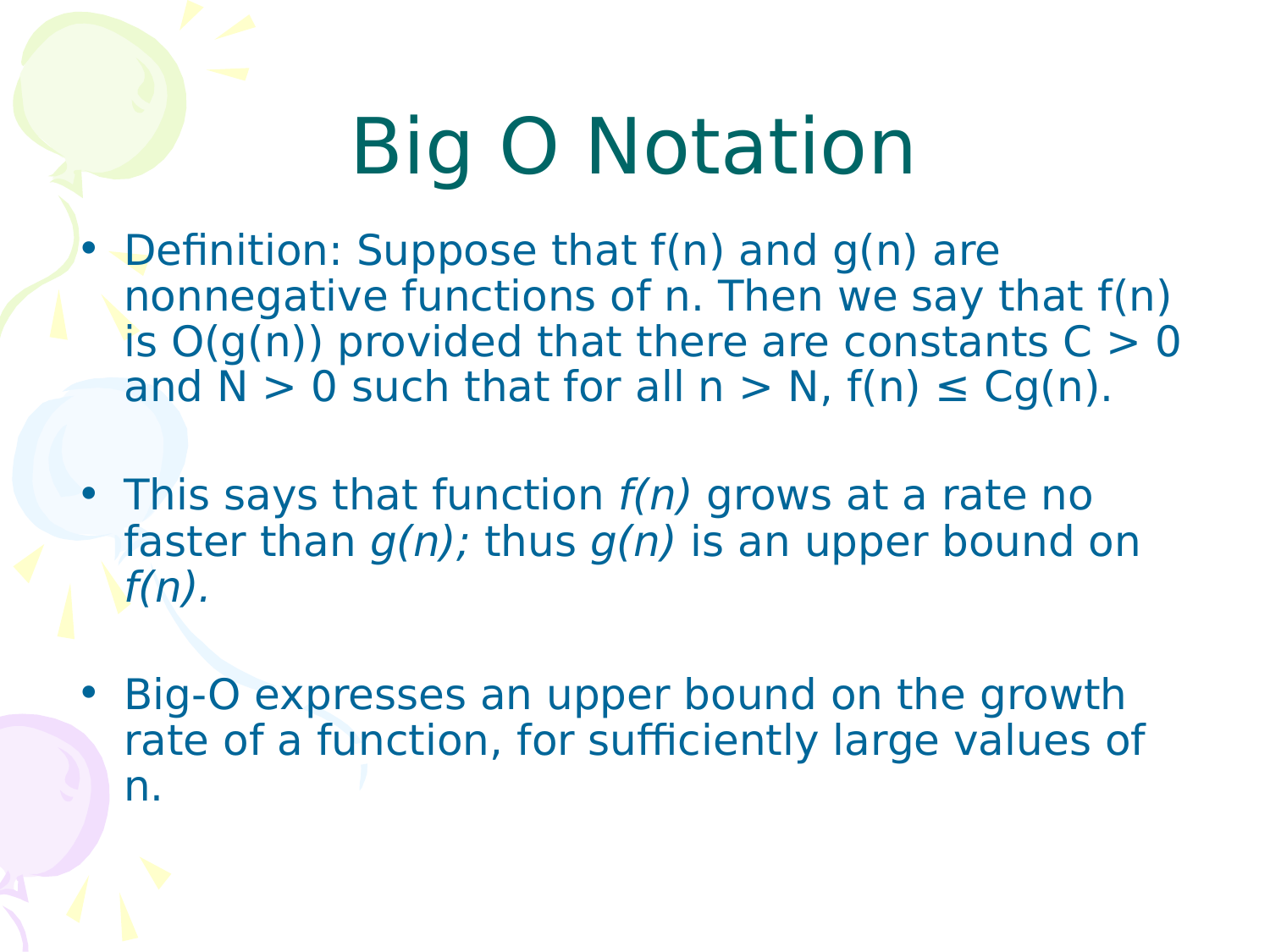

# Big O Notation
Definition: Suppose that f(n) and g(n) are nonnegative functions of n. Then we say that f(n) is O(g(n)) provided that there are constants C > 0 and N > 0 such that for all n > N, f(n) ≤ Cg(n).

This says that function f(n) grows at a rate no faster than g(n); thus g(n) is an upper bound on f(n).

Big-O expresses an upper bound on the growth rate of a function, for sufficiently large values of n.